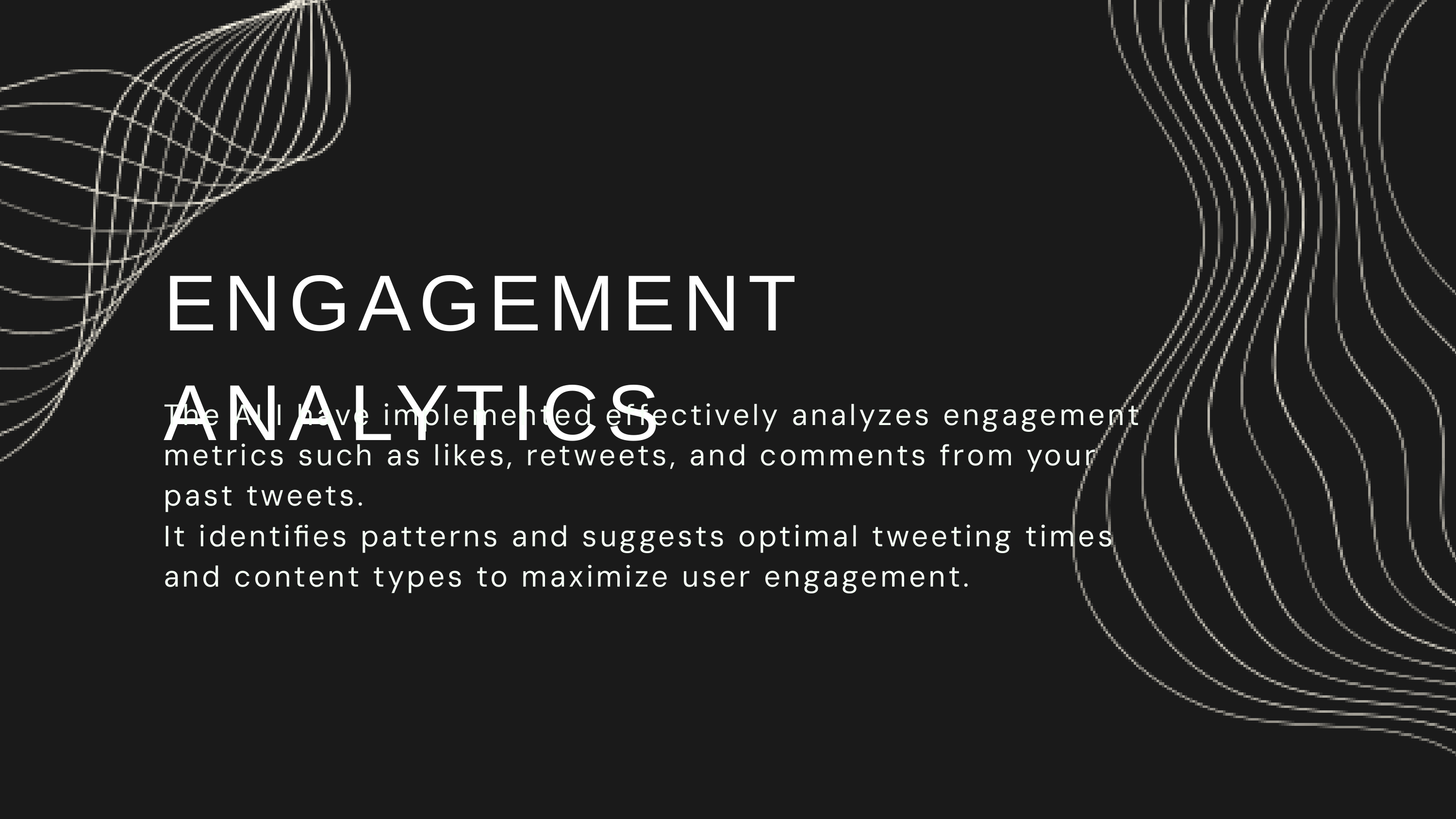

ENGAGEMENT ANALYTICS

The AI I have implemented effectively analyzes engagement metrics such as likes, retweets, and comments from your past tweets.
It identifies patterns and suggests optimal tweeting times and content types to maximize user engagement.